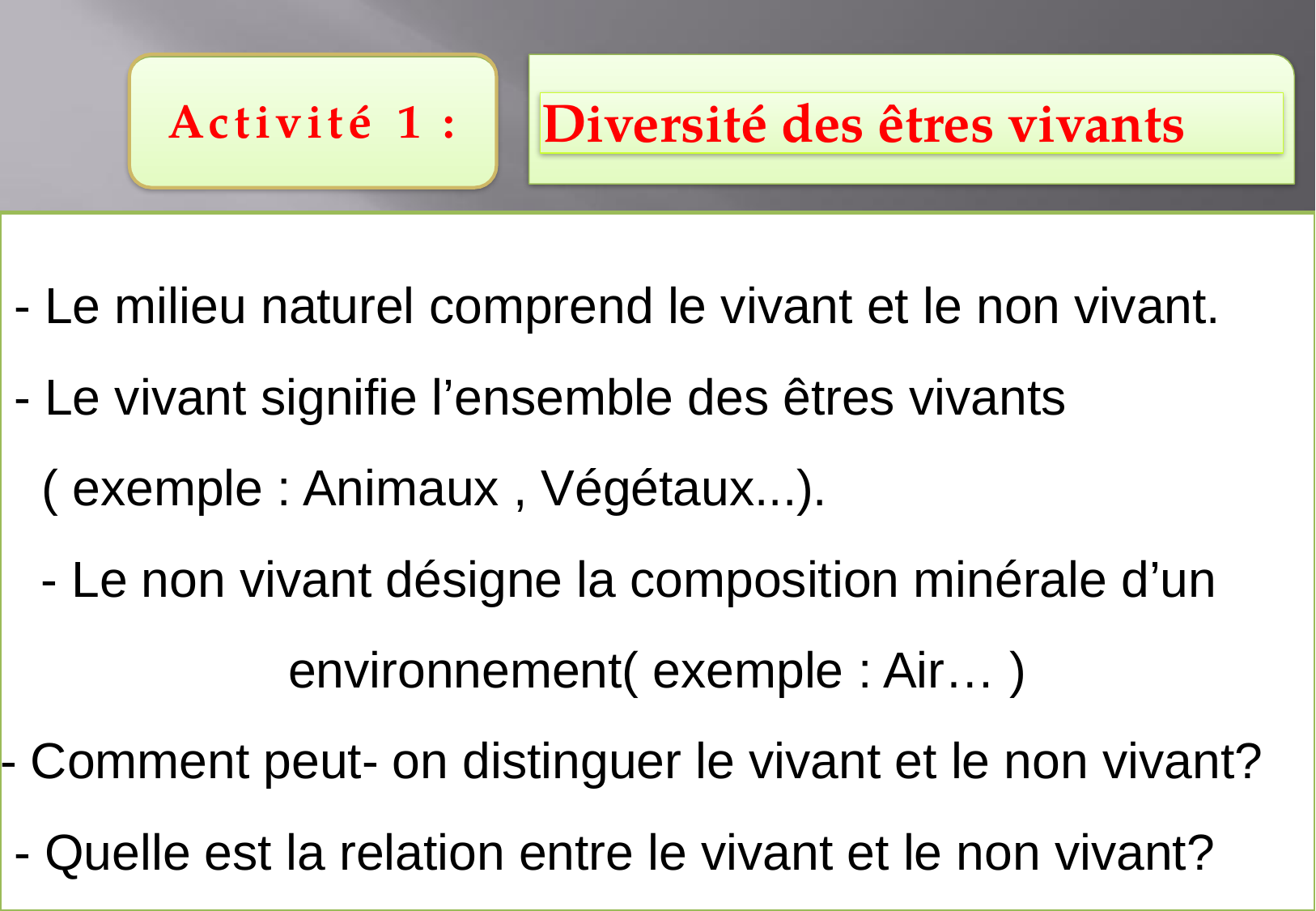

Activité	1	:
Diversité des êtres vivants

 - Le milieu naturel comprend le vivant et le non vivant.
 - Le vivant signifie l’ensemble des êtres vivants
   ( exemple : Animaux , Végétaux...).
 - Le non vivant désigne la composition minérale d’un      environnement( exemple : Air… )
- Comment peut- on distinguer le vivant et le non vivant?
 - Quelle est la relation entre le vivant et le non vivant?